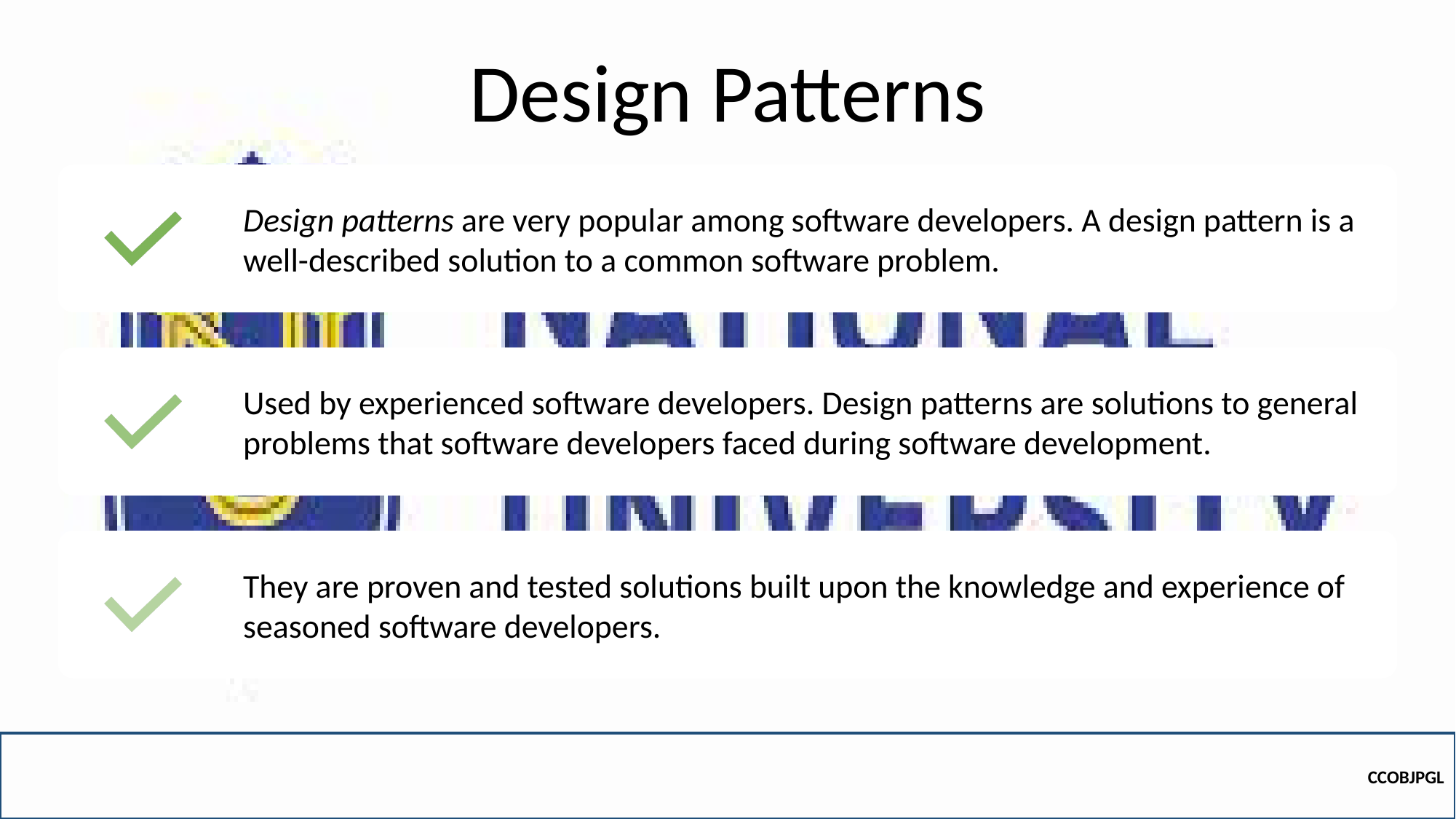

# Design Patterns
Design patterns are very popular among software developers. A design pattern is a well-described solution to a common software problem.
Used by experienced software developers. Design patterns are solutions to general problems that software developers faced during software development.
They are proven and tested solutions built upon the knowledge and experience of seasoned software developers.
CCOBJPGL